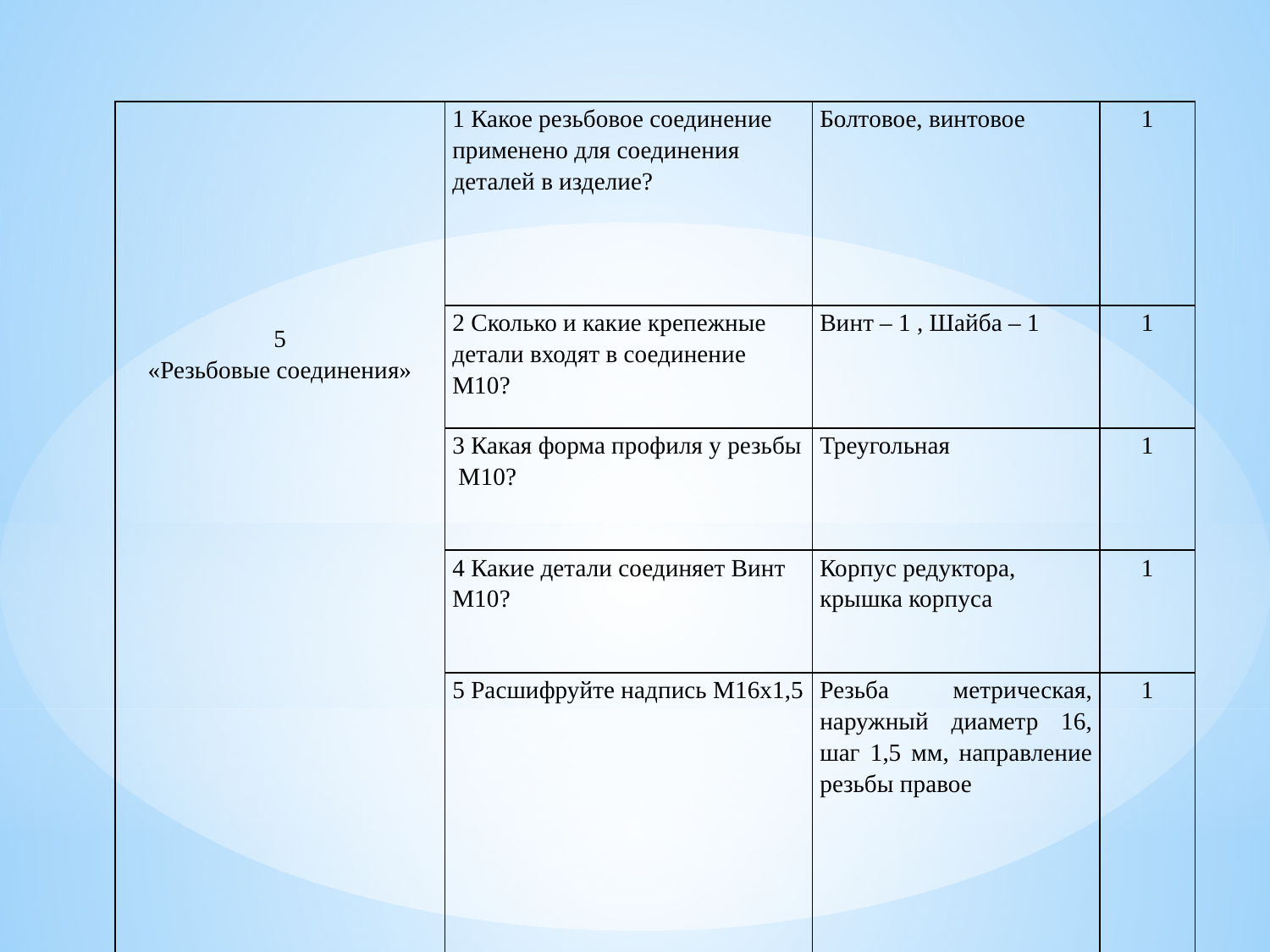

| 5 «Резьбовые соединения» | 1 Какое резьбовое соединение применено для соединения деталей в изделие? | Болтовое, винтовое | 1 |
| --- | --- | --- | --- |
|  | 2 Сколько и какие крепежные детали входят в соединение М10? | Винт – 1 , Шайба – 1 | 1 |
|  | 3 Какая форма профиля у резьбы М10? | Треугольная | 1 |
|  | 4 Какие детали соединяет Винт М10? | Корпус редуктора, крышка корпуса | 1 |
|  | 5 Расшифруйте надпись М16х1,5 | Резьба метрическая, наружный диаметр 16, шаг 1,5 мм, направление резьбы правое | 1 |